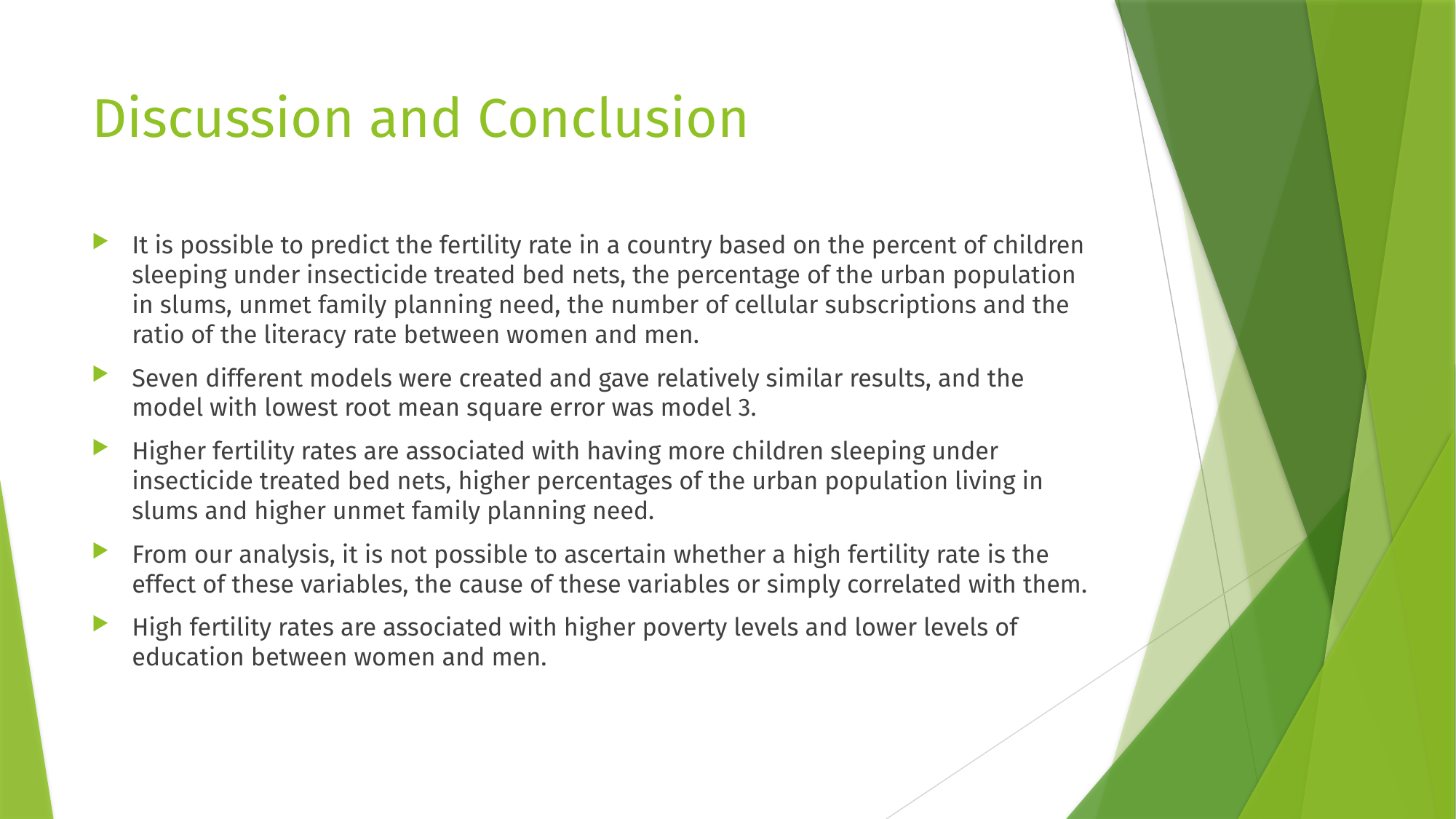

# Discussion and Conclusion
It is possible to predict the fertility rate in a country based on the percent of children sleeping under insecticide treated bed nets, the percentage of the urban population in slums, unmet family planning need, the number of cellular subscriptions and the ratio of the literacy rate between women and men.
Seven different models were created and gave relatively similar results, and the model with lowest root mean square error was model 3.
Higher fertility rates are associated with having more children sleeping under insecticide treated bed nets, higher percentages of the urban population living in slums and higher unmet family planning need.
From our analysis, it is not possible to ascertain whether a high fertility rate is the effect of these variables, the cause of these variables or simply correlated with them.
High fertility rates are associated with higher poverty levels and lower levels of education between women and men.